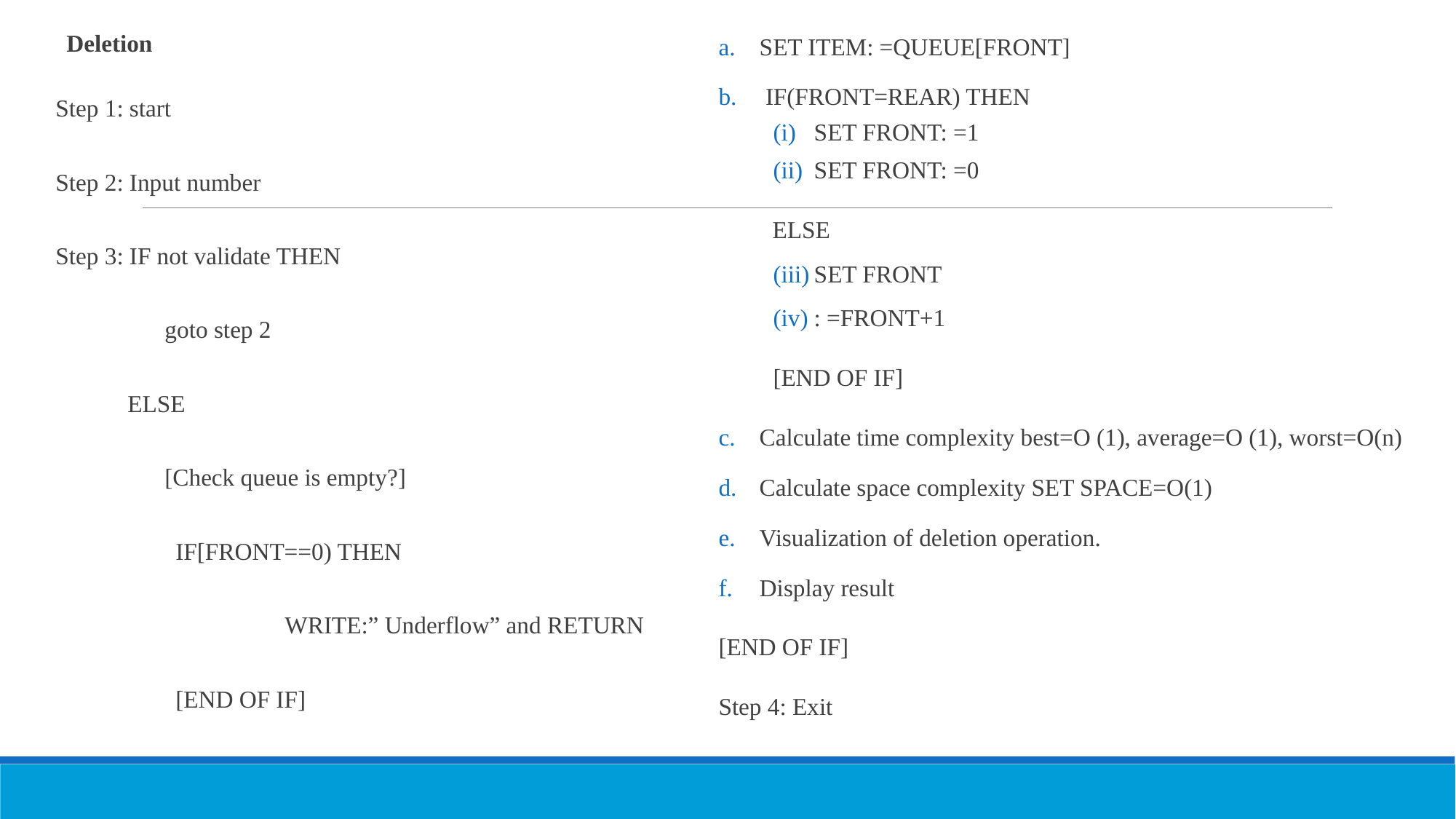

SET ITEM: =QUEUE[FRONT]
 IF(FRONT=REAR) THEN
SET FRONT: =1
SET FRONT: =0
         ELSE
SET FRONT
: =FRONT+1
[END OF IF]
Calculate time complexity best=O (1), average=O (1), worst=O(n)
Calculate space complexity SET SPACE=O(1)
Visualization of deletion operation.
Display result
[END OF IF]
Step 4: Exit

Deletion
Step 1: start
Step 2: Input number
Step 3: IF not validate THEN
	goto step 2
            ELSE
	[Check queue is empty?]
	IF[FRONT==0) THEN
		WRITE:” Underflow” and RETURN
	[END OF IF]